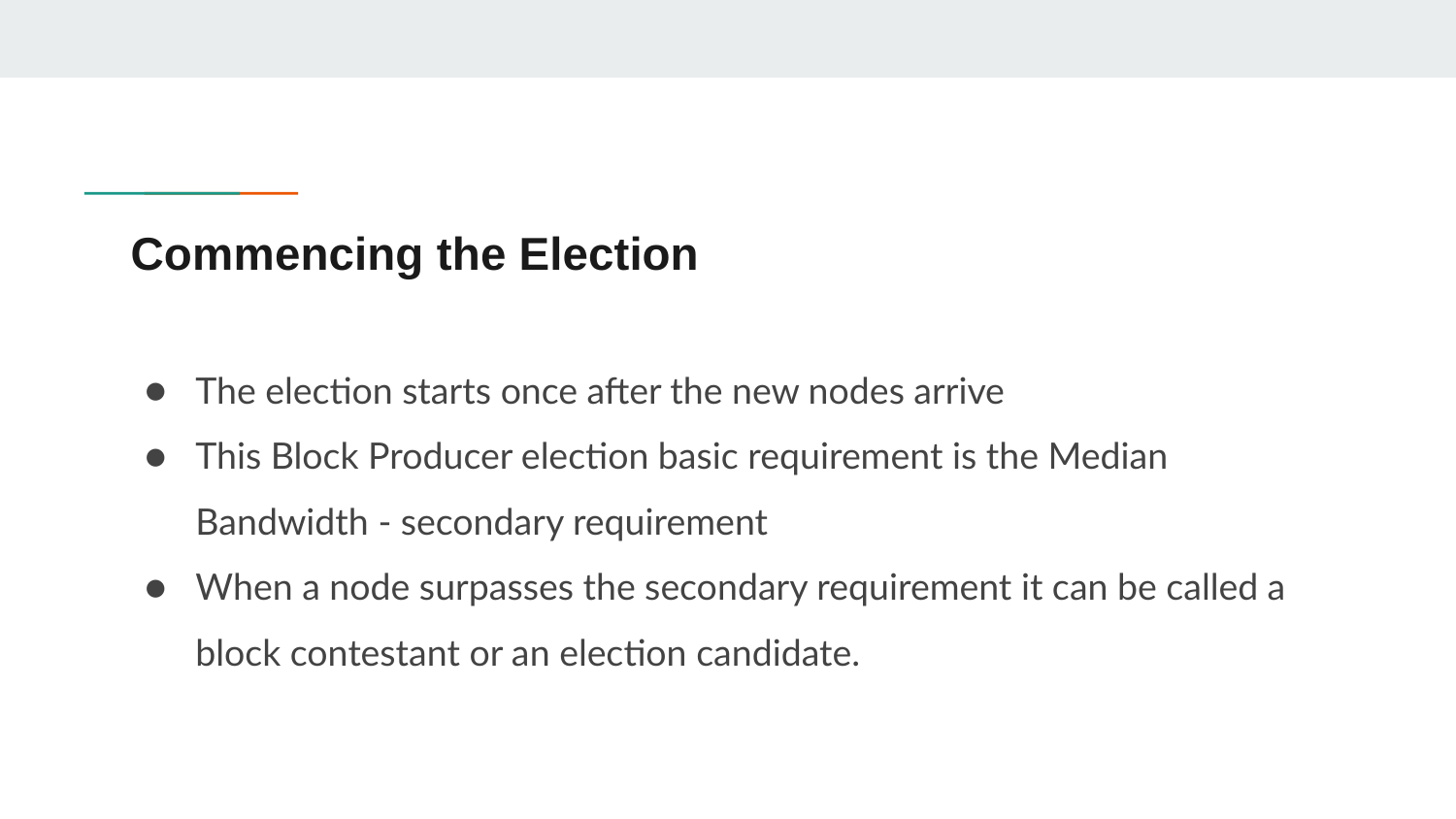

# Commencing the Election
The election starts once after the new nodes arrive
This Block Producer election basic requirement is the Median Bandwidth - secondary requirement
When a node surpasses the secondary requirement it can be called a block contestant or an election candidate.